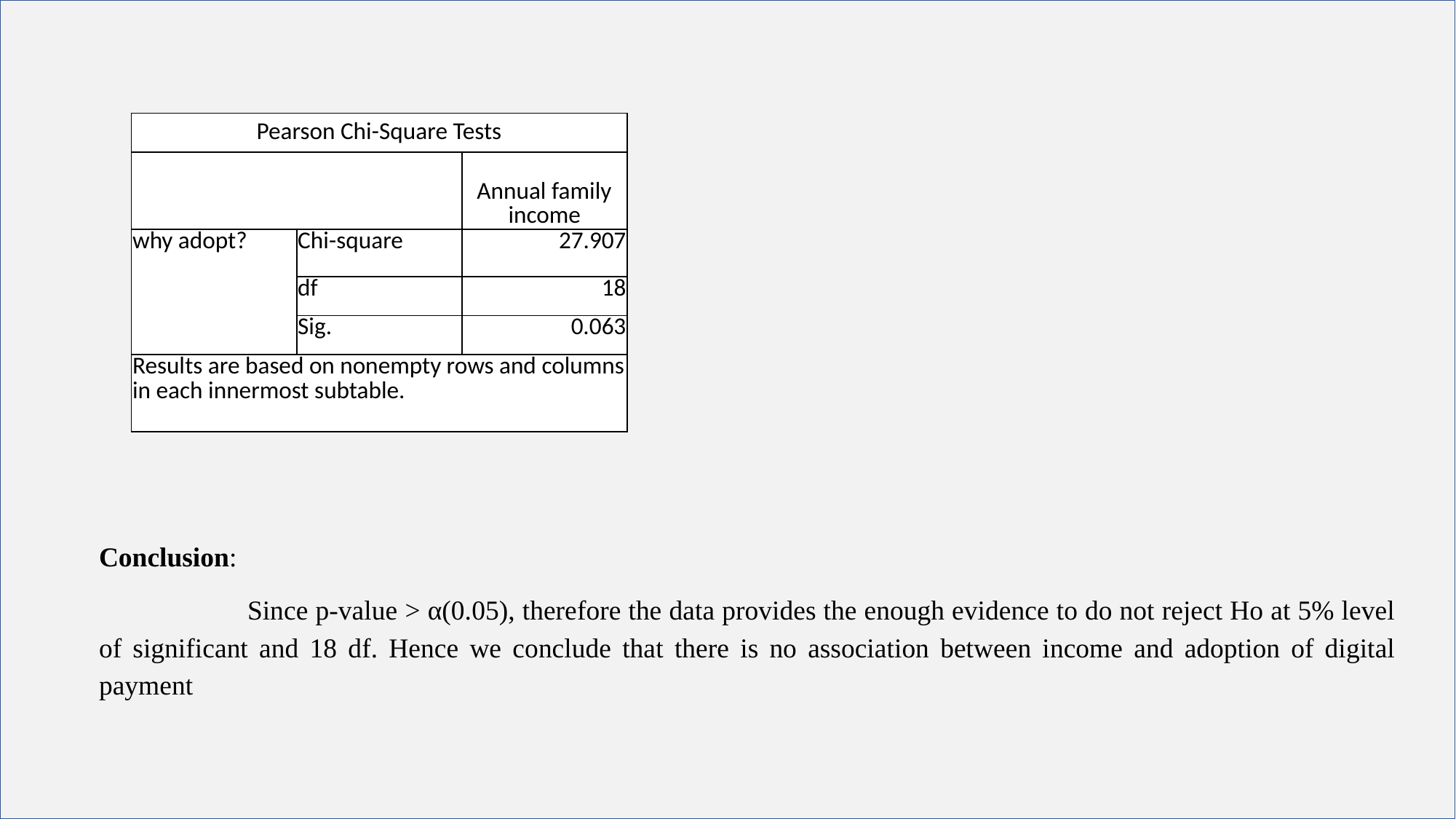

| Pearson Chi-Square Tests |  |  |
| --- | --- | --- |
|  |  | Annual family income |
| why adopt? | Chi-square | 27.907 |
|  | df | 18 |
|  | Sig. | 0.063 |
| Results are based on nonempty rows and columns in each innermost subtable. |  |  |
Conclusion:
                    Since p-value > α(0.05), therefore the data provides the enough evidence to do not reject Ho at 5% level of significant and 18 df. Hence we conclude that there is no association between income and adoption of digital payment